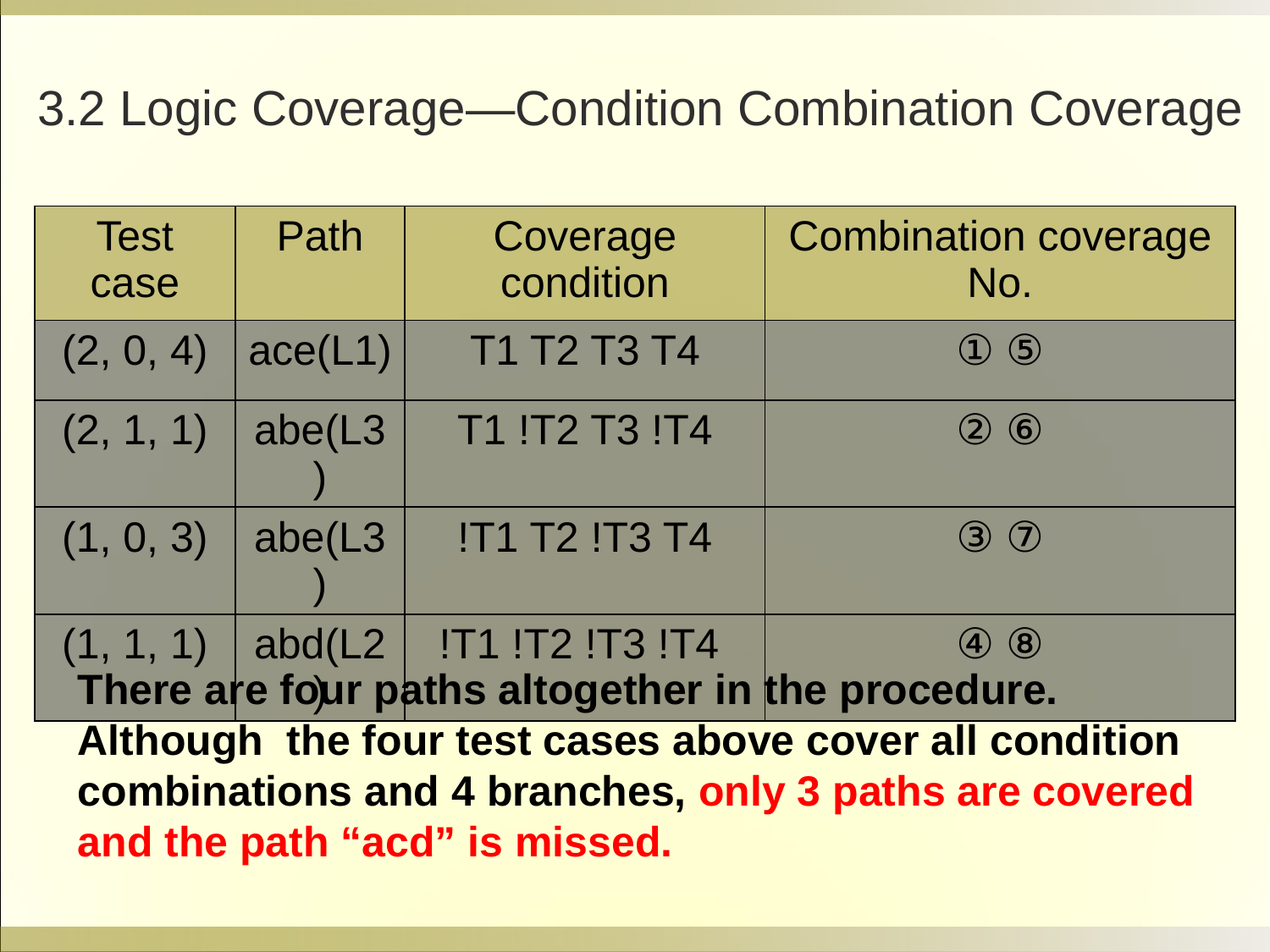

3.2 Logic Coverage—Condition Combination Coverage
| Test case | Path | Coverage condition | Combination coverage No. |
| --- | --- | --- | --- |
| (2, 0, 4) | ace(L1) | T1 T2 T3 T4 | ① ⑤ |
| (2, 1, 1) | abe(L3) | T1 !T2 T3 !T4 | ② ⑥ |
| (1, 0, 3) | abe(L3) | !T1 T2 !T3 T4 | ③ ⑦ |
| (1, 1, 1) | abd(L2) | !T1 !T2 !T3 !T4 | ④ ⑧ |
There are four paths altogether in the procedure.  Although  the four test cases above cover all condition combinations and 4 branches, only 3 paths are covered and the path “acd” is missed.